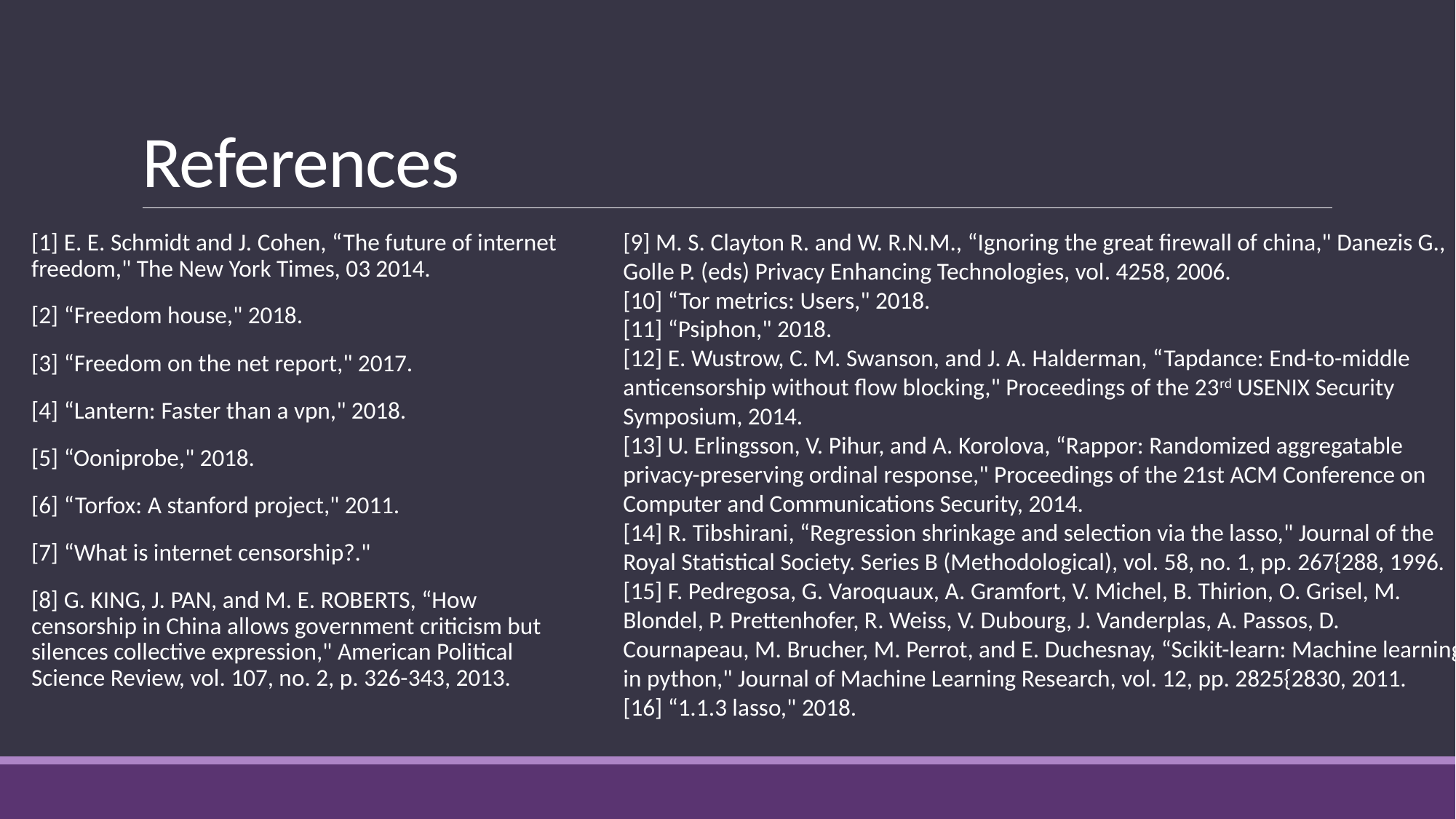

# References
[9] M. S. Clayton R. and W. R.N.M., “Ignoring the great firewall of china," Danezis G., Golle P. (eds) Privacy Enhancing Technologies, vol. 4258, 2006.
[10] “Tor metrics: Users," 2018.
[11] “Psiphon," 2018.
[12] E. Wustrow, C. M. Swanson, and J. A. Halderman, “Tapdance: End-to-middle anticensorship without flow blocking," Proceedings of the 23rd USENIX Security Symposium, 2014.
[13] U. Erlingsson, V. Pihur, and A. Korolova, “Rappor: Randomized aggregatable privacy-preserving ordinal response," Proceedings of the 21st ACM Conference on Computer and Communications Security, 2014.
[14] R. Tibshirani, “Regression shrinkage and selection via the lasso," Journal of the Royal Statistical Society. Series B (Methodological), vol. 58, no. 1, pp. 267{288, 1996.
[15] F. Pedregosa, G. Varoquaux, A. Gramfort, V. Michel, B. Thirion, O. Grisel, M. Blondel, P. Prettenhofer, R. Weiss, V. Dubourg, J. Vanderplas, A. Passos, D. Cournapeau, M. Brucher, M. Perrot, and E. Duchesnay, “Scikit-learn: Machine learning in python," Journal of Machine Learning Research, vol. 12, pp. 2825{2830, 2011.
[16] “1.1.3 lasso," 2018.
[1] E. E. Schmidt and J. Cohen, “The future of internet freedom," The New York Times, 03 2014.
[2] “Freedom house," 2018.
[3] “Freedom on the net report," 2017.
[4] “Lantern: Faster than a vpn," 2018.
[5] “Ooniprobe," 2018.
[6] “Torfox: A stanford project," 2011.
[7] “What is internet censorship?."
[8] G. KING, J. PAN, and M. E. ROBERTS, “How censorship in China allows government criticism but silences collective expression," American Political Science Review, vol. 107, no. 2, p. 326-343, 2013.